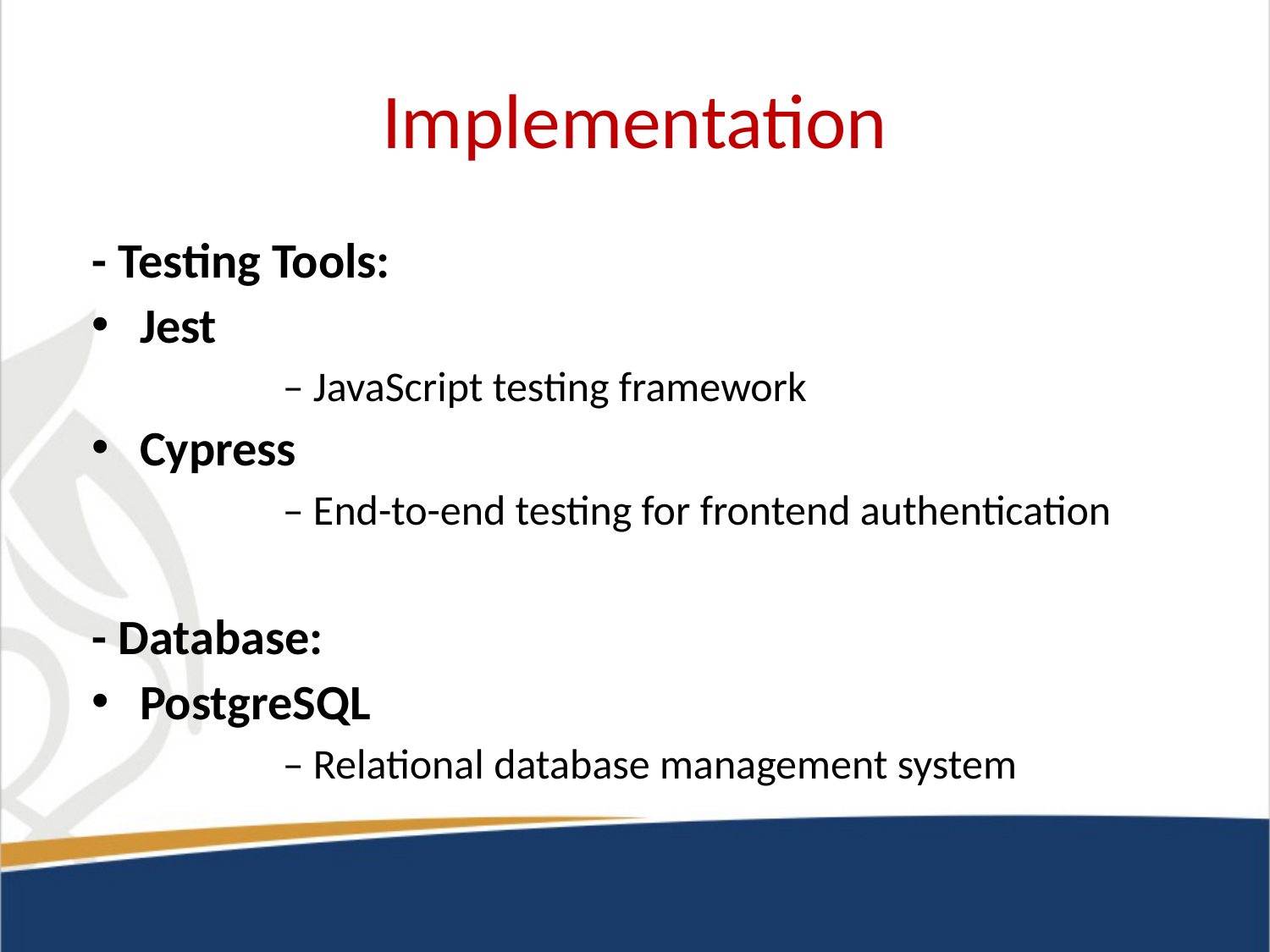

# Implementation
- Testing Tools:
Jest
	– JavaScript testing framework
Cypress
	– End-to-end testing for frontend authentication

- Database:
PostgreSQL
	– Relational database management system